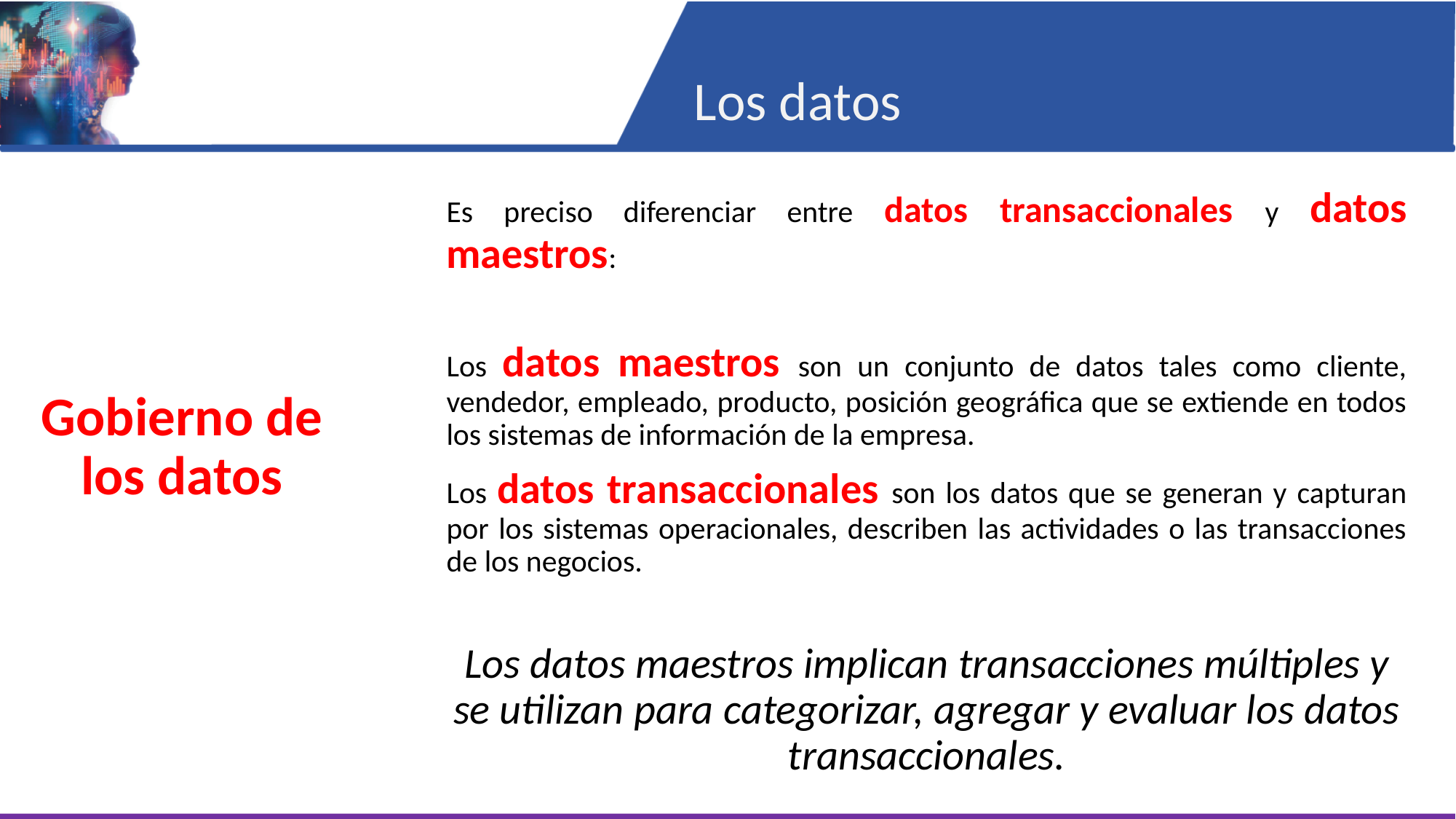

Los datos
Es preciso diferenciar entre datos transaccionales y datos maestros:

Los datos maestros son un conjunto de datos tales como cliente, vendedor, empleado, producto, posición geográfica que se extiende en todos los sistemas de información de la empresa.
Los datos transaccionales son los datos que se generan y capturan por los sistemas operacionales, describen las actividades o las transacciones de los negocios.

Los datos maestros implican transacciones múltiples y se utilizan para categorizar, agregar y evaluar los datos transaccionales.
Gobierno de los datos